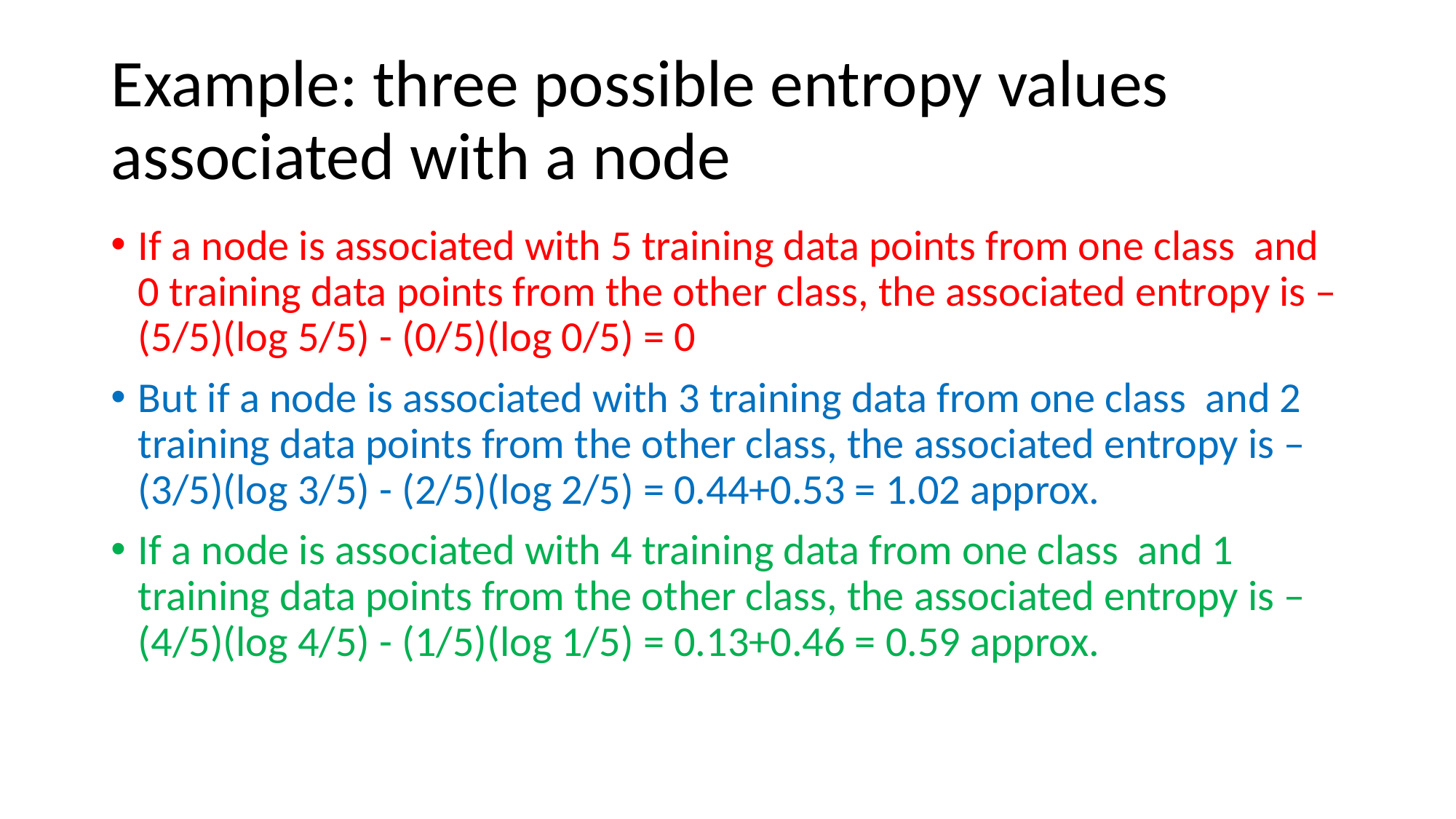

# Example: three possible entropy values associated with a node
If a node is associated with 5 training data points from one class  and 0 training data points from the other class, the associated entropy is –(5/5)(log 5/5) - (0/5)(log 0/5) = 0
But if a node is associated with 3 training data from one class  and 2 training data points from the other class, the associated entropy is –(3/5)(log 3/5) - (2/5)(log 2/5) = 0.44+0.53 = 1.02 approx.
If a node is associated with 4 training data from one class  and 1 training data points from the other class, the associated entropy is –(4/5)(log 4/5) - (1/5)(log 1/5) = 0.13+0.46 = 0.59 approx.